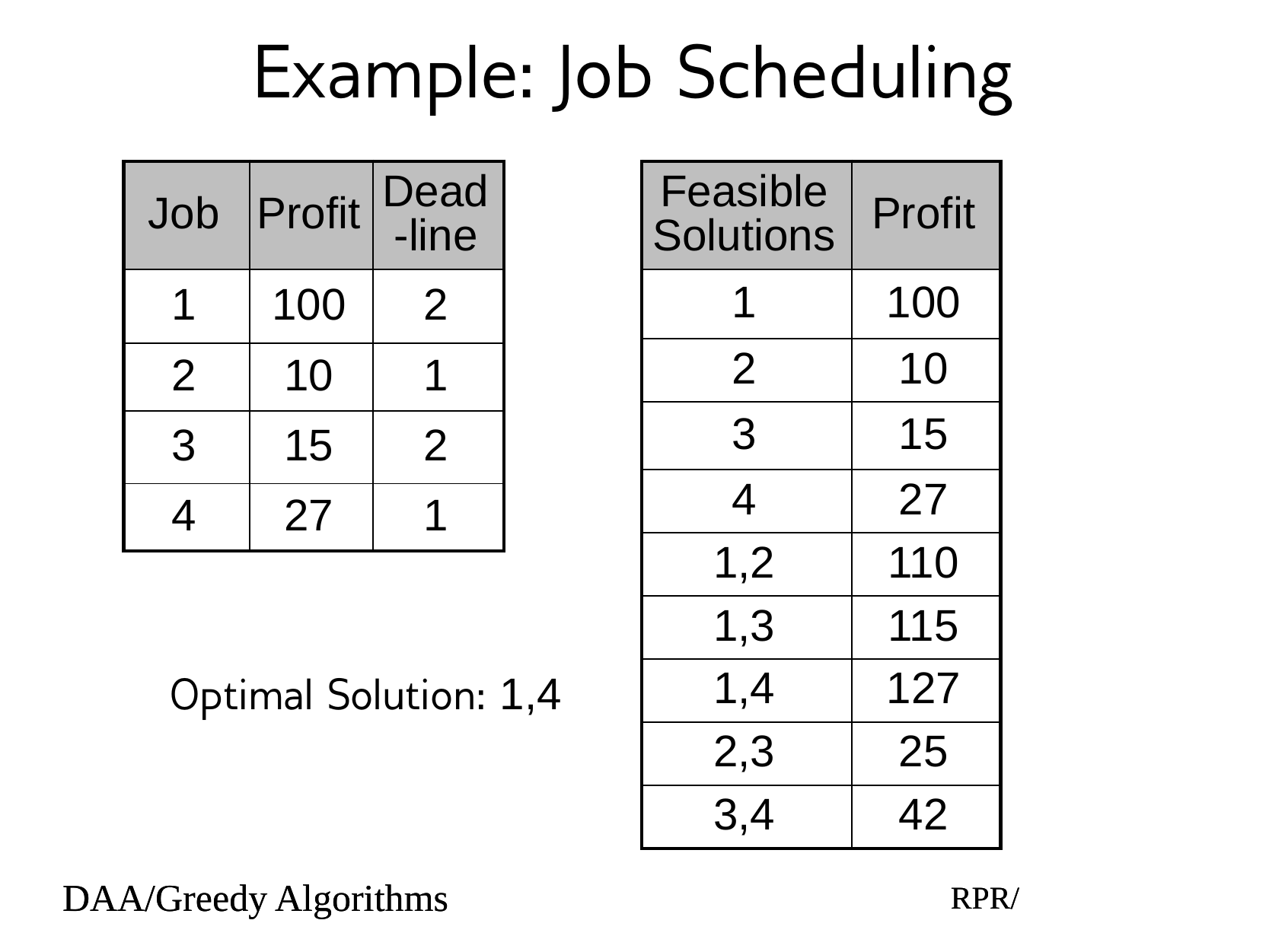

# Example: Job Scheduling
| Job | Profit | Dead-line |
| --- | --- | --- |
| 1 | 100 | 2 |
| 2 | 10 | 1 |
| 3 | 15 | 2 |
| 4 | 27 | 1 |
| Feasible Solutions | Profit |
| --- | --- |
| 1 | 100 |
| 2 | 10 |
| 3 | 15 |
| 4 | 27 |
| 1,2 | 110 |
| 1,3 | 115 |
| 1,4 | 127 |
| 2,3 | 25 |
| 3,4 | 42 |
Optimal Solution: 1,4
DAA/Greedy Algorithms
RPR/
5